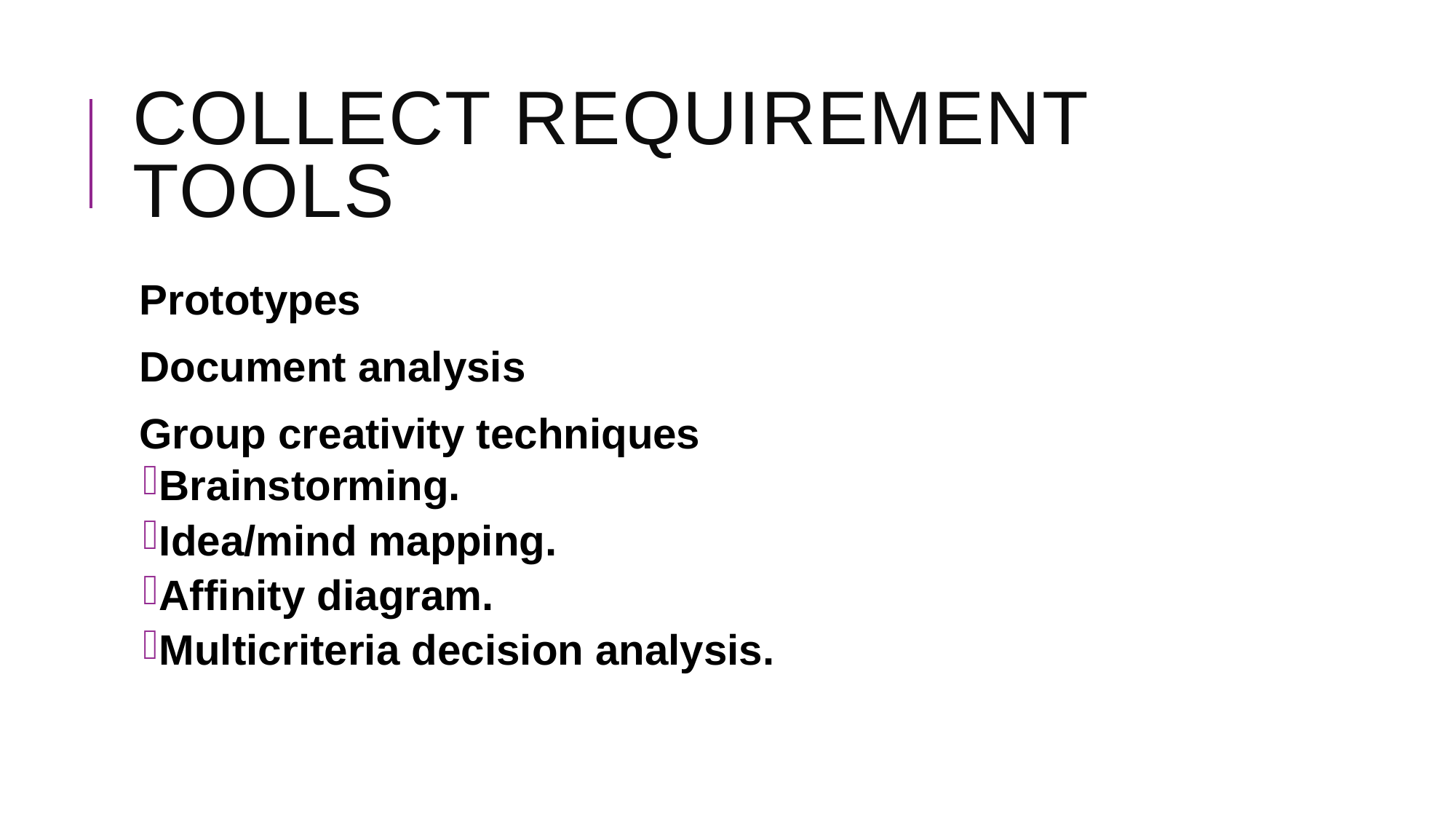

# Collect Requirement Tools
Prototypes
Document analysis
Group creativity techniques
Brainstorming.
Idea/mind mapping.
Affinity diagram.
Multicriteria decision analysis.